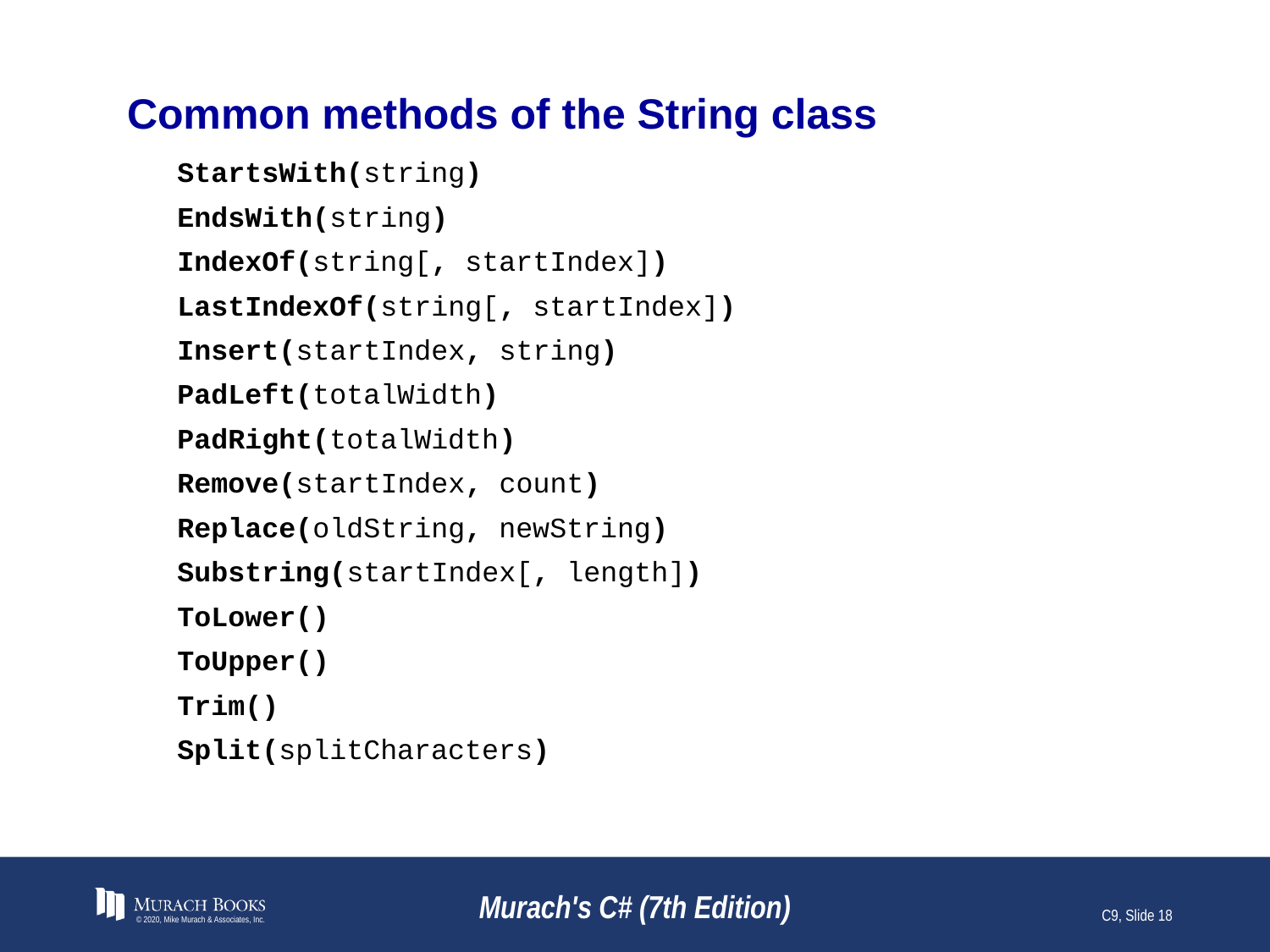

# Common methods of the String class
StartsWith(string)
EndsWith(string)
IndexOf(string[, startIndex])
LastIndexOf(string[, startIndex])
Insert(startIndex, string)
PadLeft(totalWidth)
PadRight(totalWidth)
Remove(startIndex, count)
Replace(oldString, newString)
Substring(startIndex[, length])
ToLower()
ToUpper()
Trim()
Split(splitCharacters)

© 2020, Mike Murach & Associates, Inc.
Murach's C# (7th Edition)

C9, Slide 18